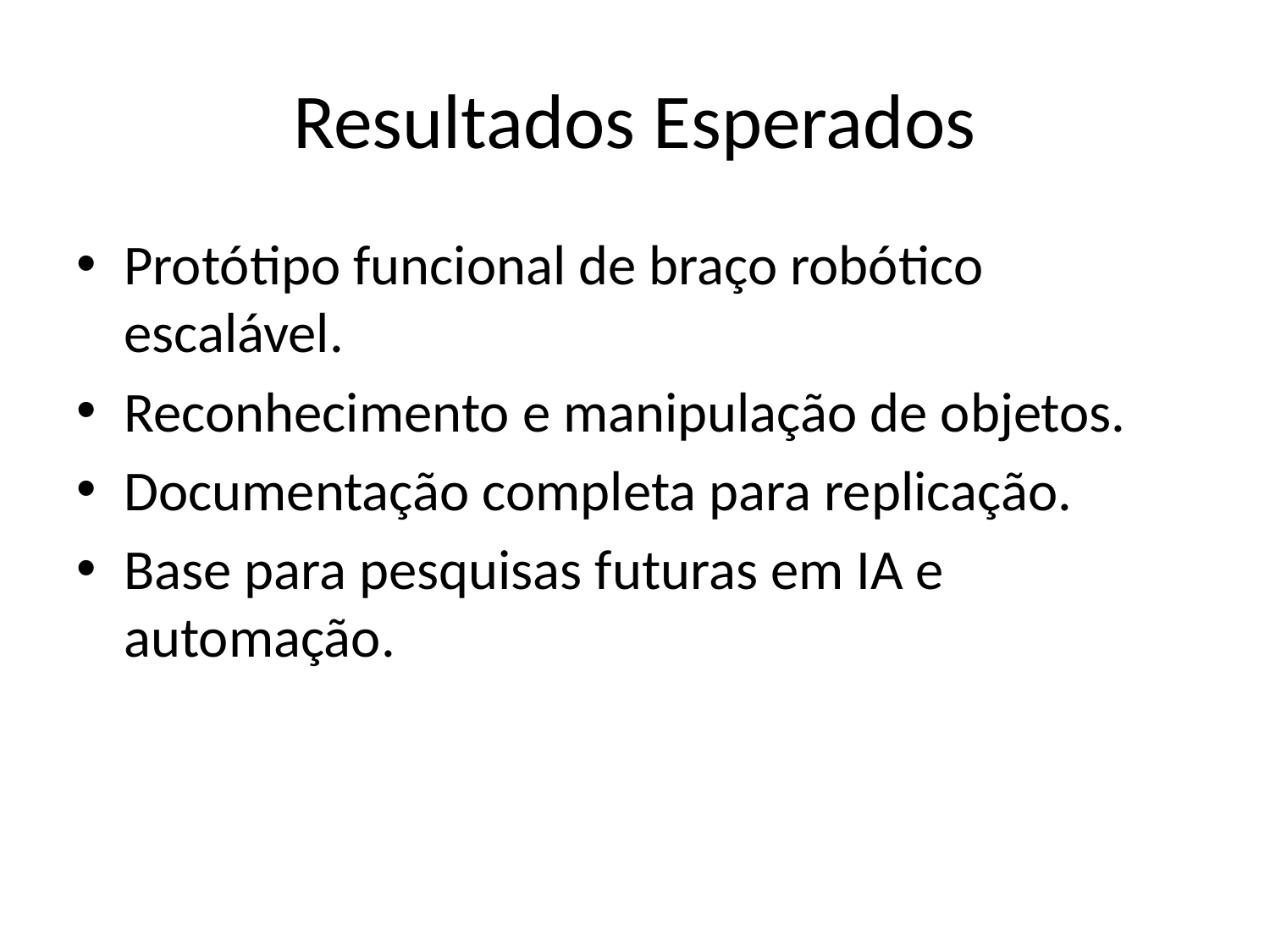

# Resultados Esperados
Protótipo funcional de braço robótico escalável.
Reconhecimento e manipulação de objetos.
Documentação completa para replicação.
Base para pesquisas futuras em IA e automação.